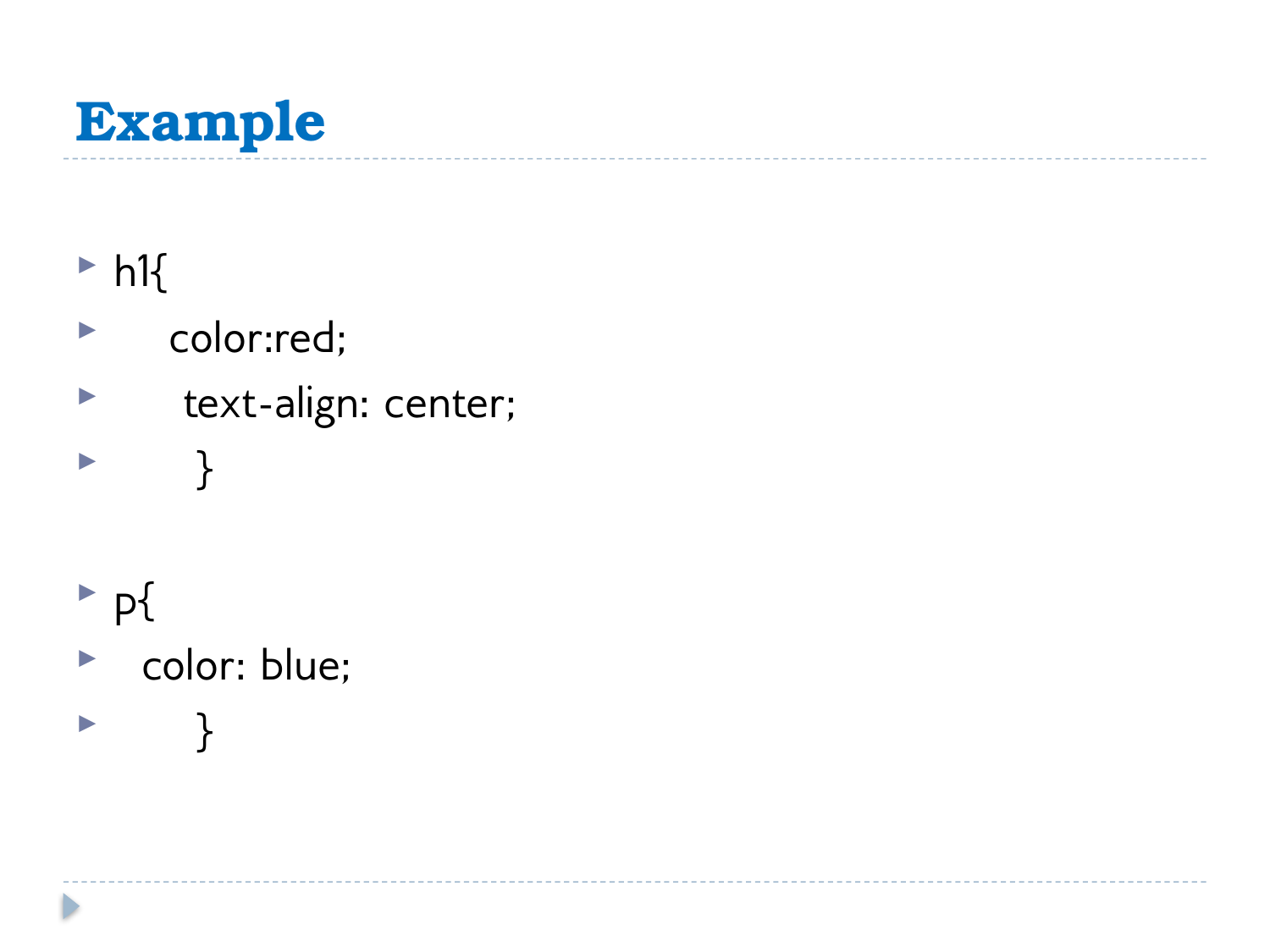

# Example

h1{
    color:red;
     text-align: center;
      }

p{
  color: blue;
      }